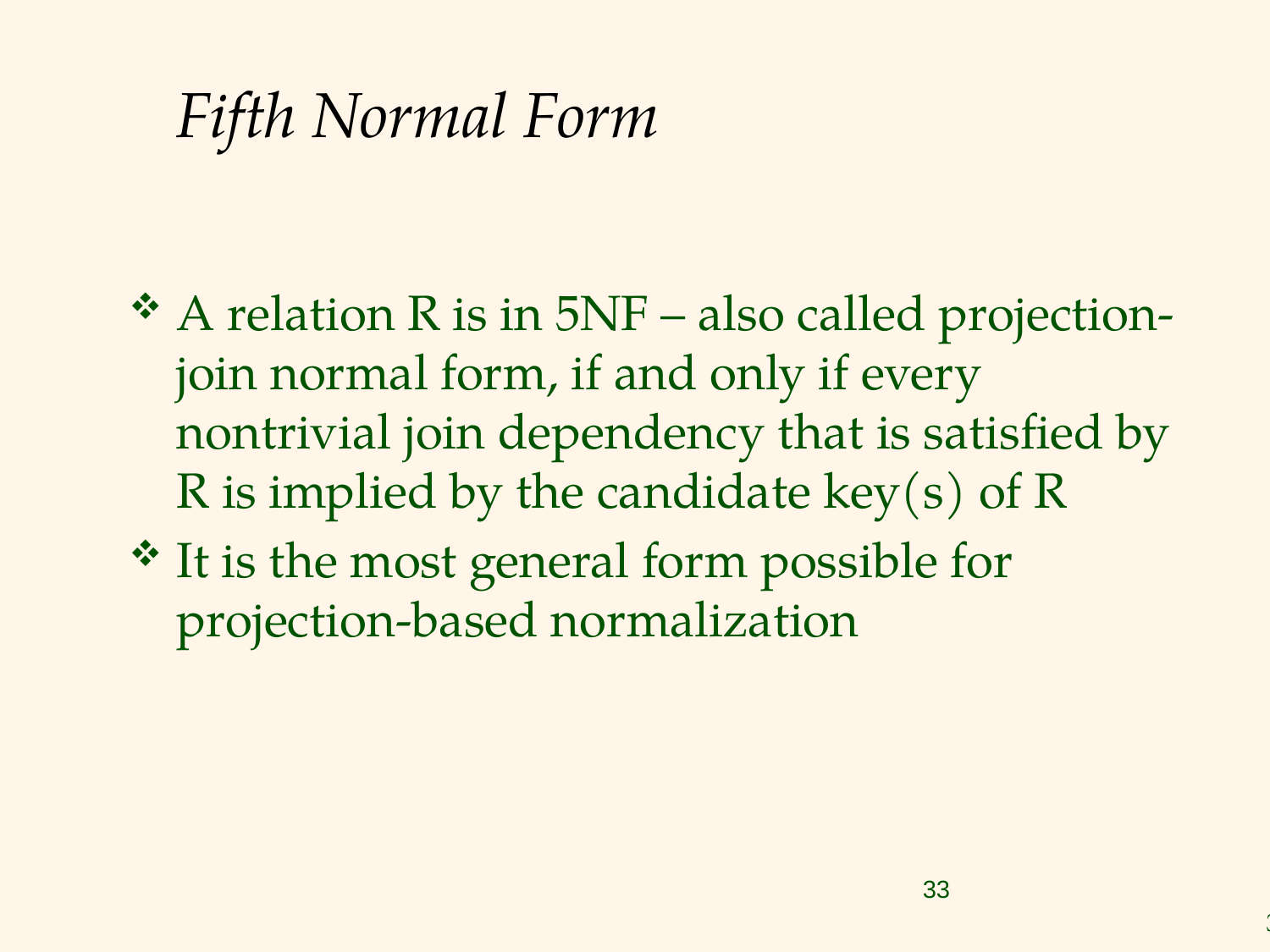

# Fifth Normal Form
A relation R is in 5NF – also called projection-join normal form, if and only if every nontrivial join dependency that is satisfied by R is implied by the candidate key(s) of R
It is the most general form possible for projection-based normalization
33